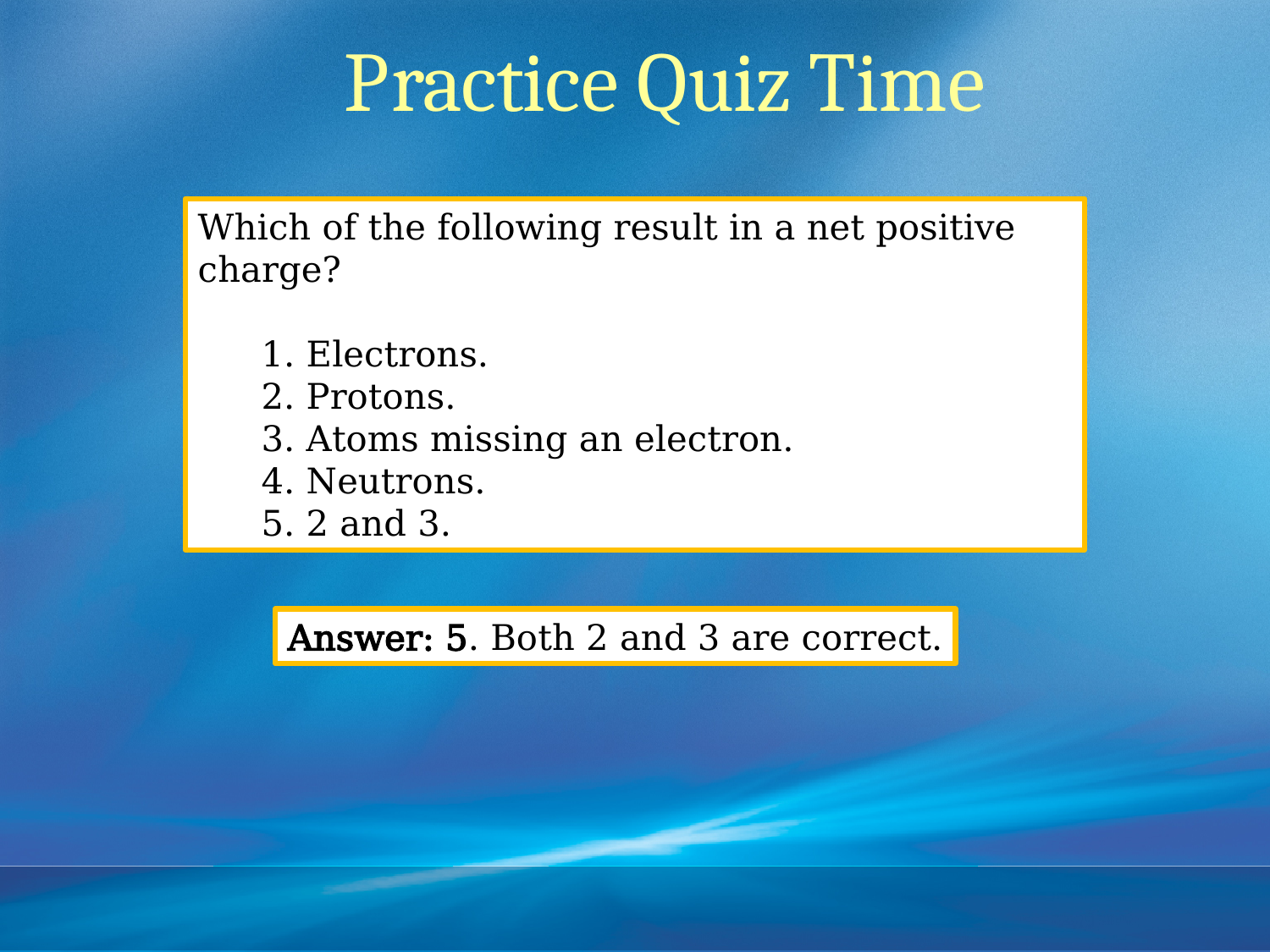

# Practice Quiz Time
Which of the following result in a net positive charge?

1. Electrons.
2. Protons.
3. Atoms missing an electron.
4. Neutrons.
5. 2 and 3.
Answer: 5. Both 2 and 3 are correct.